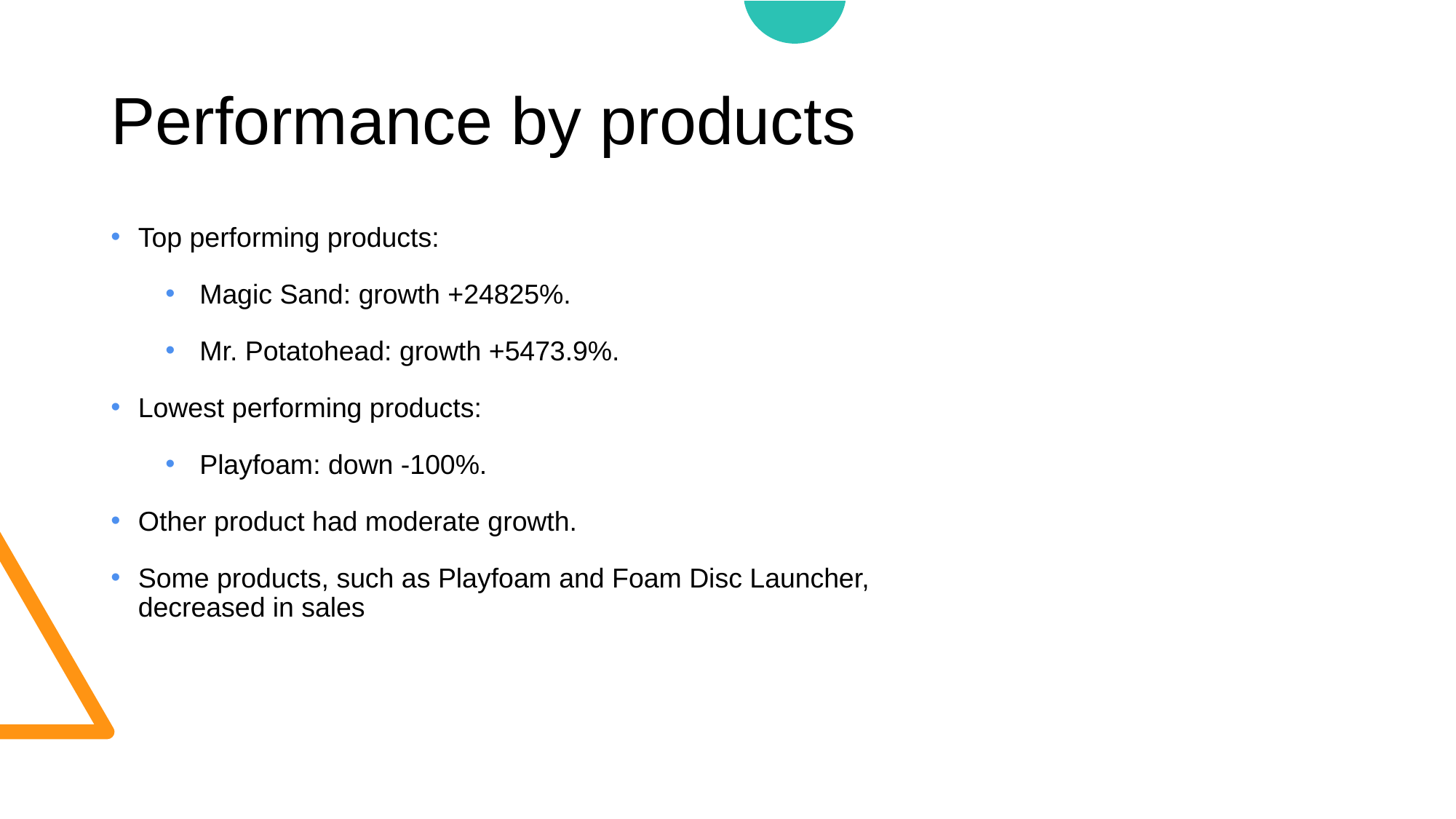

# Performance by products
Top performing products:
Magic Sand: growth +24825%.
Mr. Potatohead: growth +5473.9%.
Lowest performing products:
Playfoam: down -100%.
Other product had moderate growth.
Some products, such as Playfoam and Foam Disc Launcher, decreased in sales